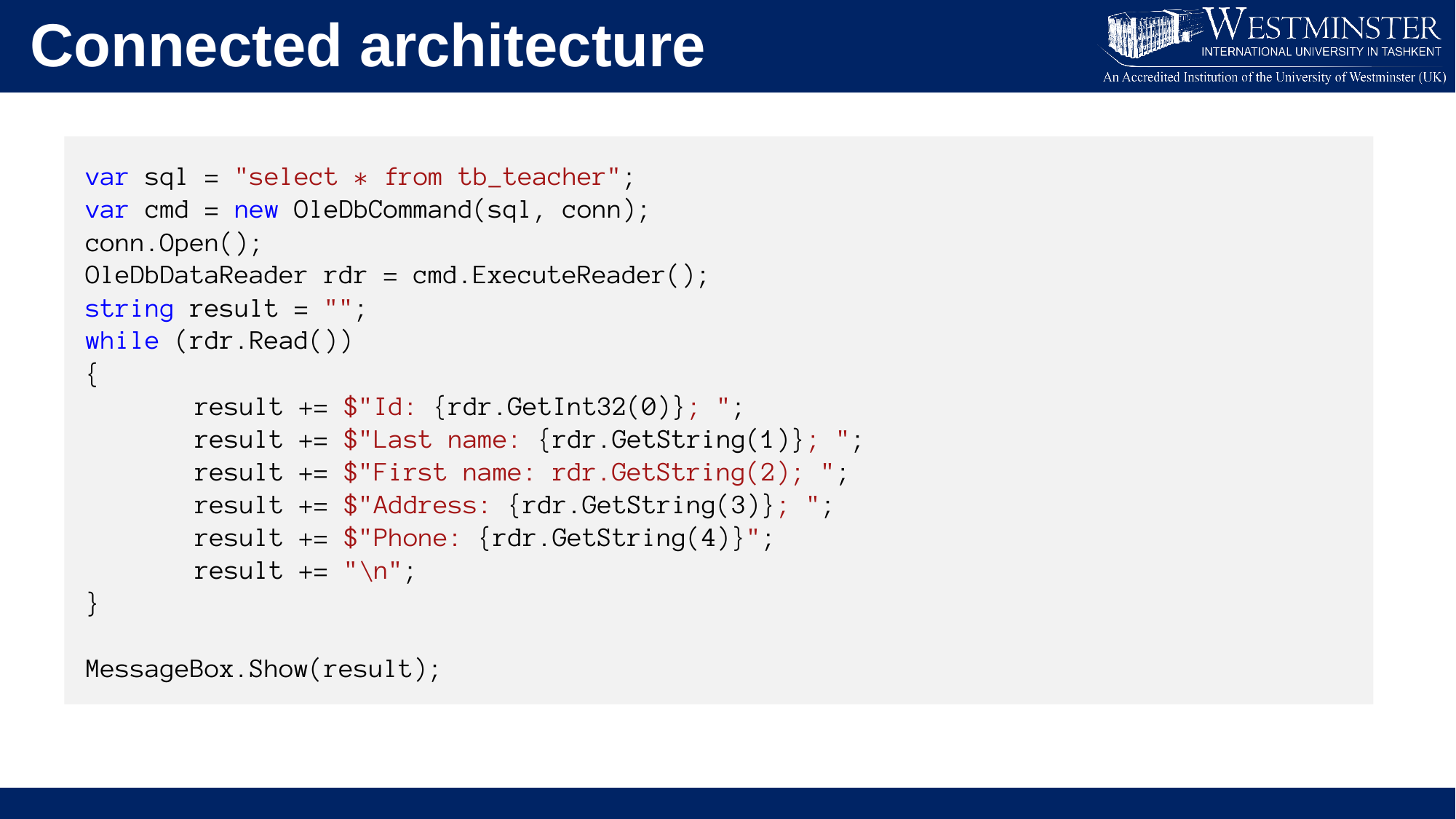

Connected architecture
var sql = "select * from tb_teacher";
var cmd = new OleDbCommand(sql, conn);
conn.Open();
OleDbDataReader rdr = cmd.ExecuteReader();
string result = "";
while (rdr.Read())
{
	result += $"Id: {rdr.GetInt32(0)}; ";
	result += $"Last name: {rdr.GetString(1)}; ";
	result += $"First name: rdr.GetString(2); ";
	result += $"Address: {rdr.GetString(3)}; ";
	result += $"Phone: {rdr.GetString(4)}";
	result += "\n";
}

MessageBox.Show(result);